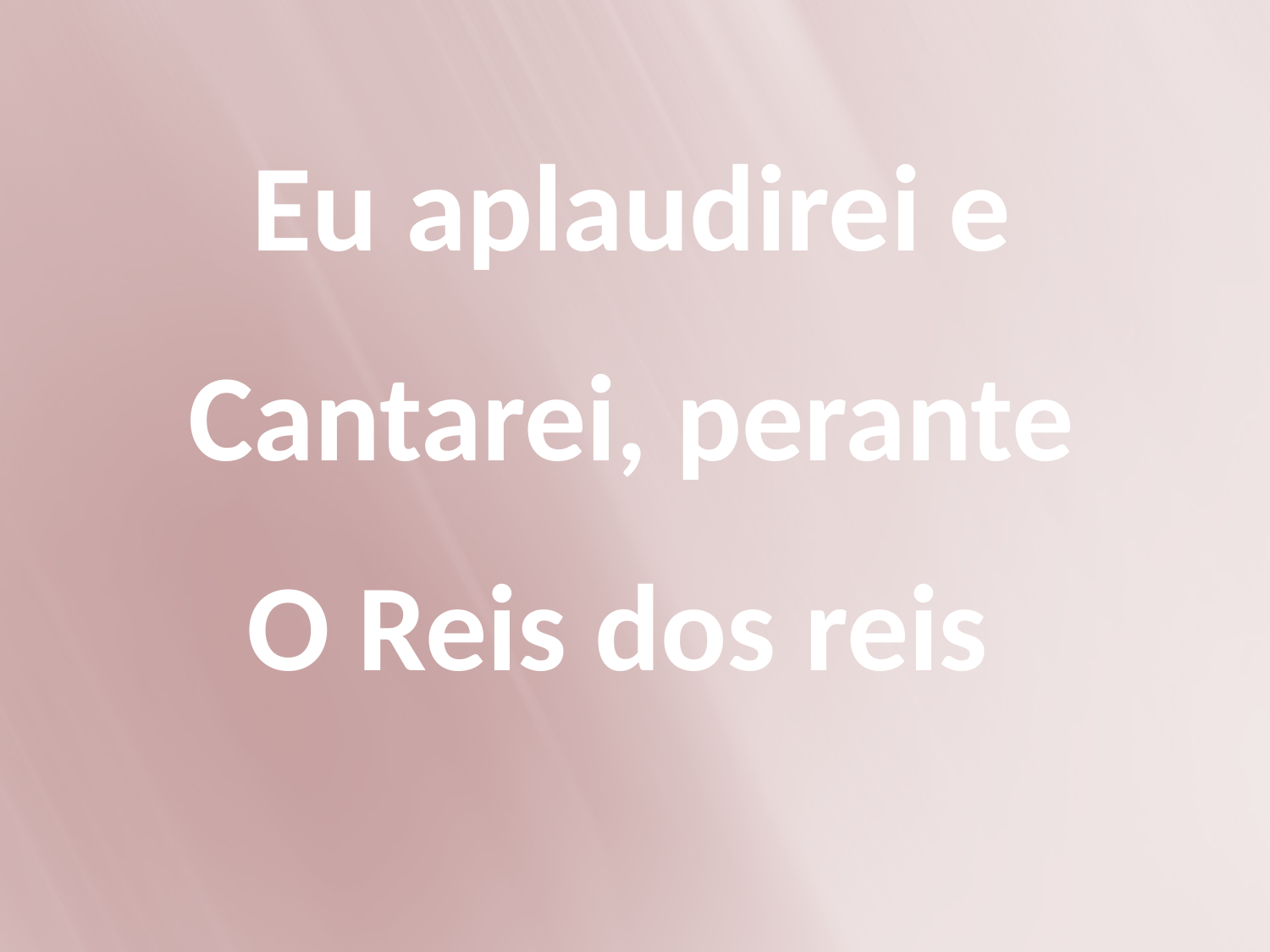

Eu aplaudirei e
Cantarei, perante
O Reis dos reis